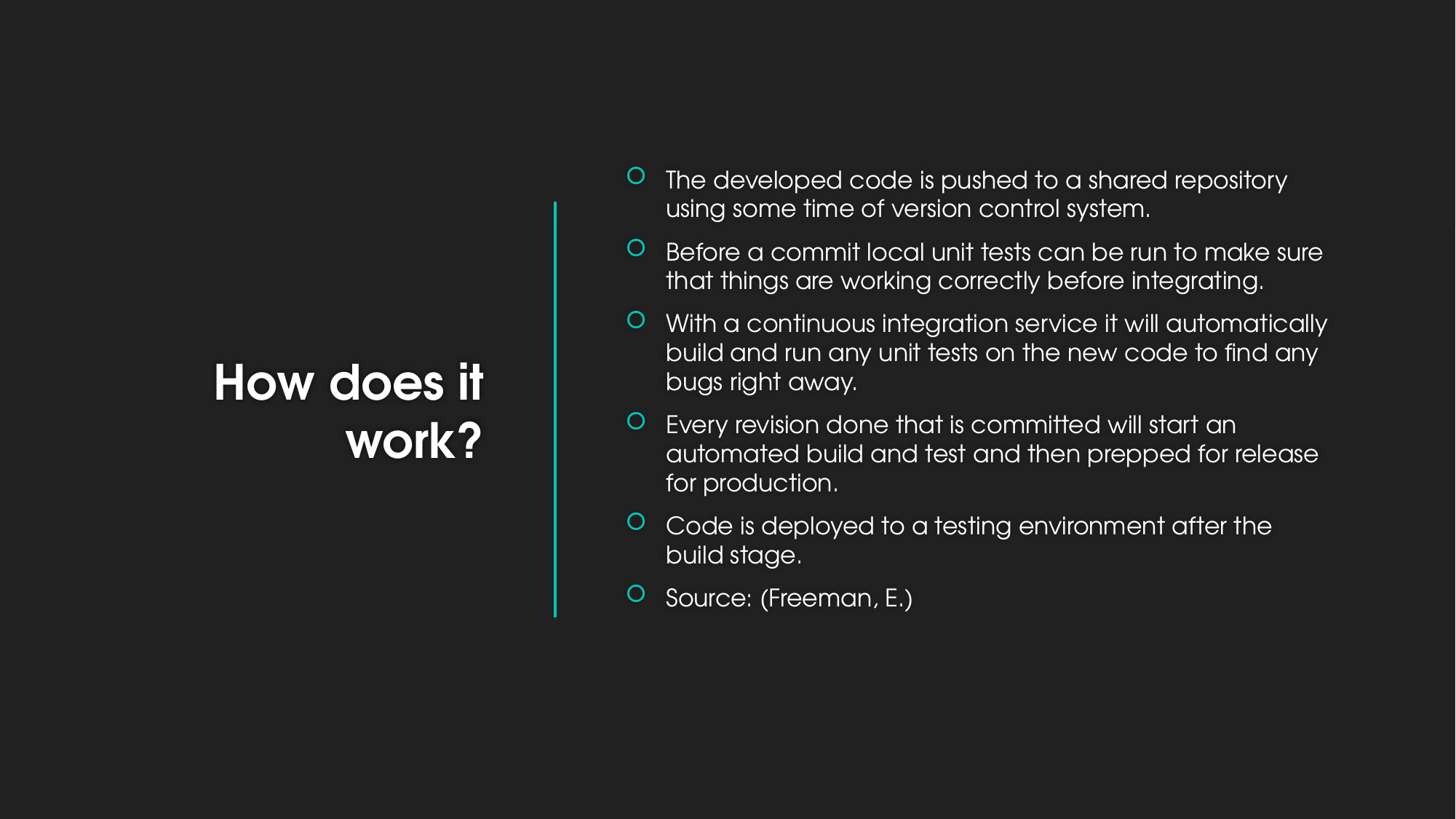

The developed code is pushed to a shared repository using some time of version control system.
Before a commit local unit tests can be run to make sure that things are working correctly before integrating.
With a continuous integration service it will automatically build and run any unit tests on the new code to find any bugs right away.
Every revision done that is committed will start an automated build and test and then prepped for release for production.
Code is deployed to a testing environment after the build stage.
Source: (Freeman, E.)

# How does it work?